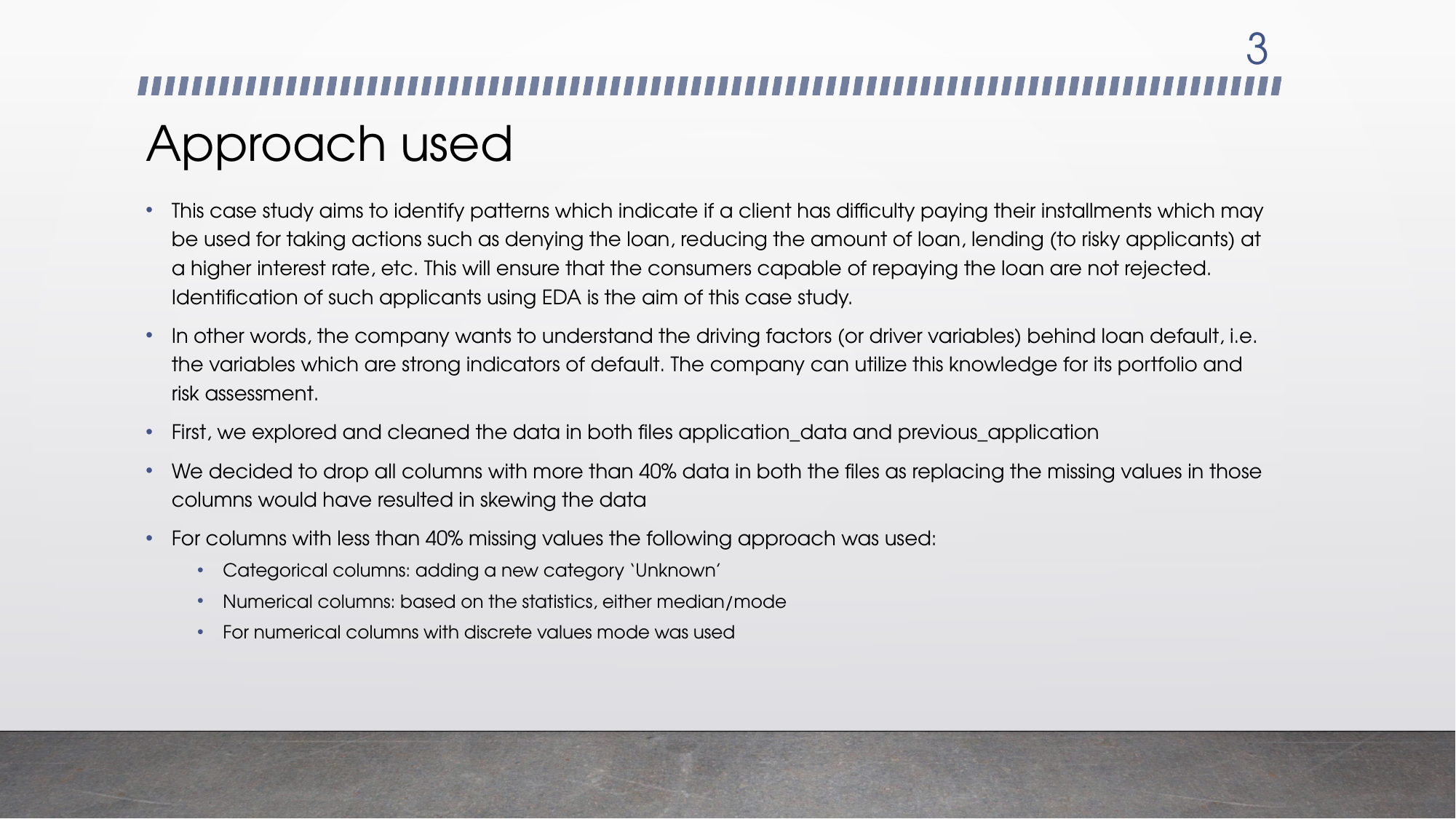

3
# Approach used
This case study aims to identify patterns which indicate if a client has difficulty paying their installments which may be used for taking actions such as denying the loan, reducing the amount of loan, lending (to risky applicants) at a higher interest rate, etc. This will ensure that the consumers capable of repaying the loan are not rejected. Identification of such applicants using EDA is the aim of this case study.
In other words, the company wants to understand the driving factors (or driver variables) behind loan default, i.e. the variables which are strong indicators of default. The company can utilize this knowledge for its portfolio and risk assessment.
First, we explored and cleaned the data in both files application_data and previous_application
We decided to drop all columns with more than 40% data in both the files as replacing the missing values in those columns would have resulted in skewing the data
For columns with less than 40% missing values the following approach was used:
Categorical columns: adding a new category ‘Unknown’
Numerical columns: based on the statistics, either median/mode
For numerical columns with discrete values mode was used